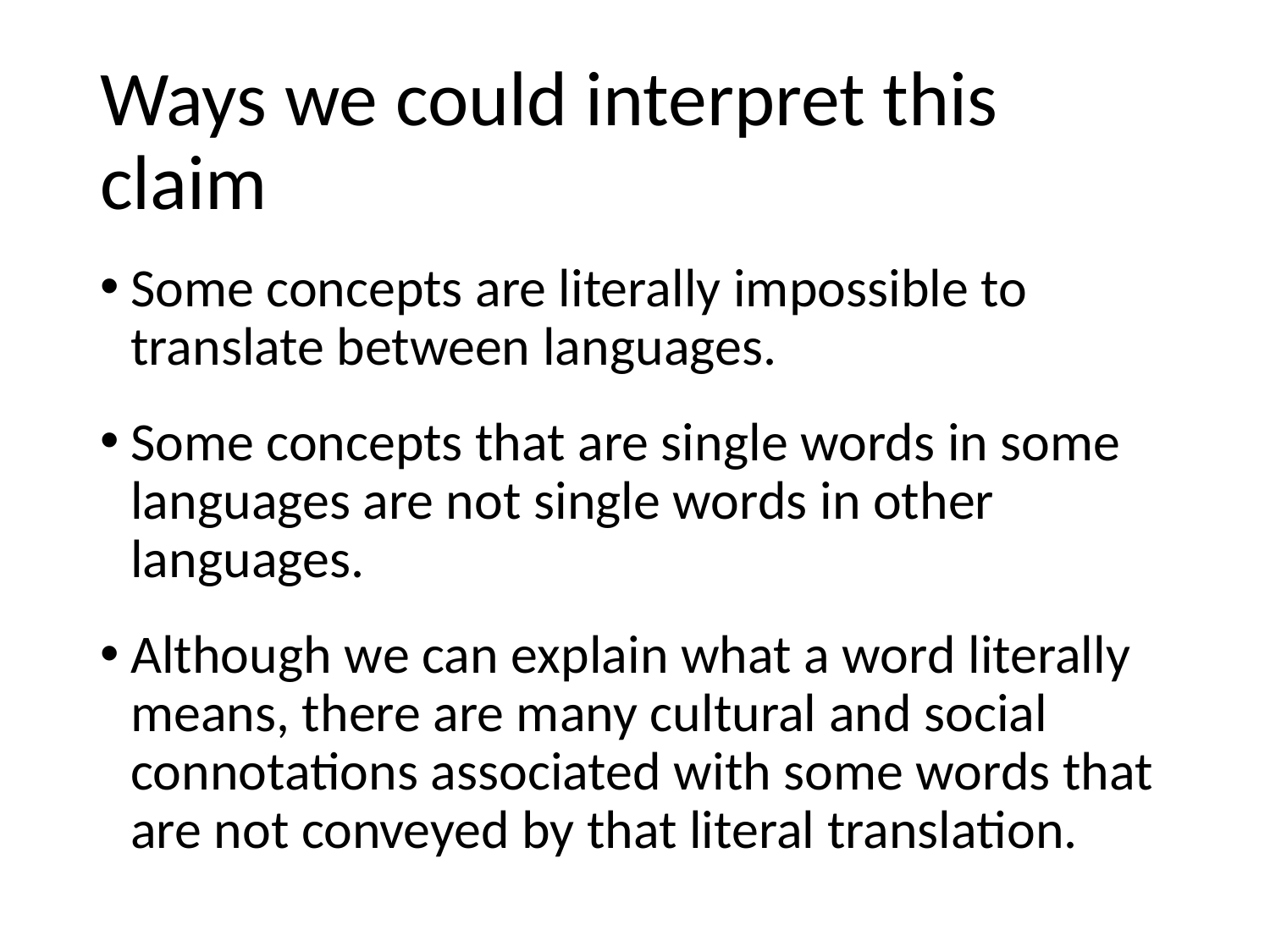

# Ways we could interpret this claim
Some concepts are literally impossible to translate between languages.
Some concepts that are single words in some languages are not single words in other languages.
Although we can explain what a word literally means, there are many cultural and social connotations associated with some words that are not conveyed by that literal translation.